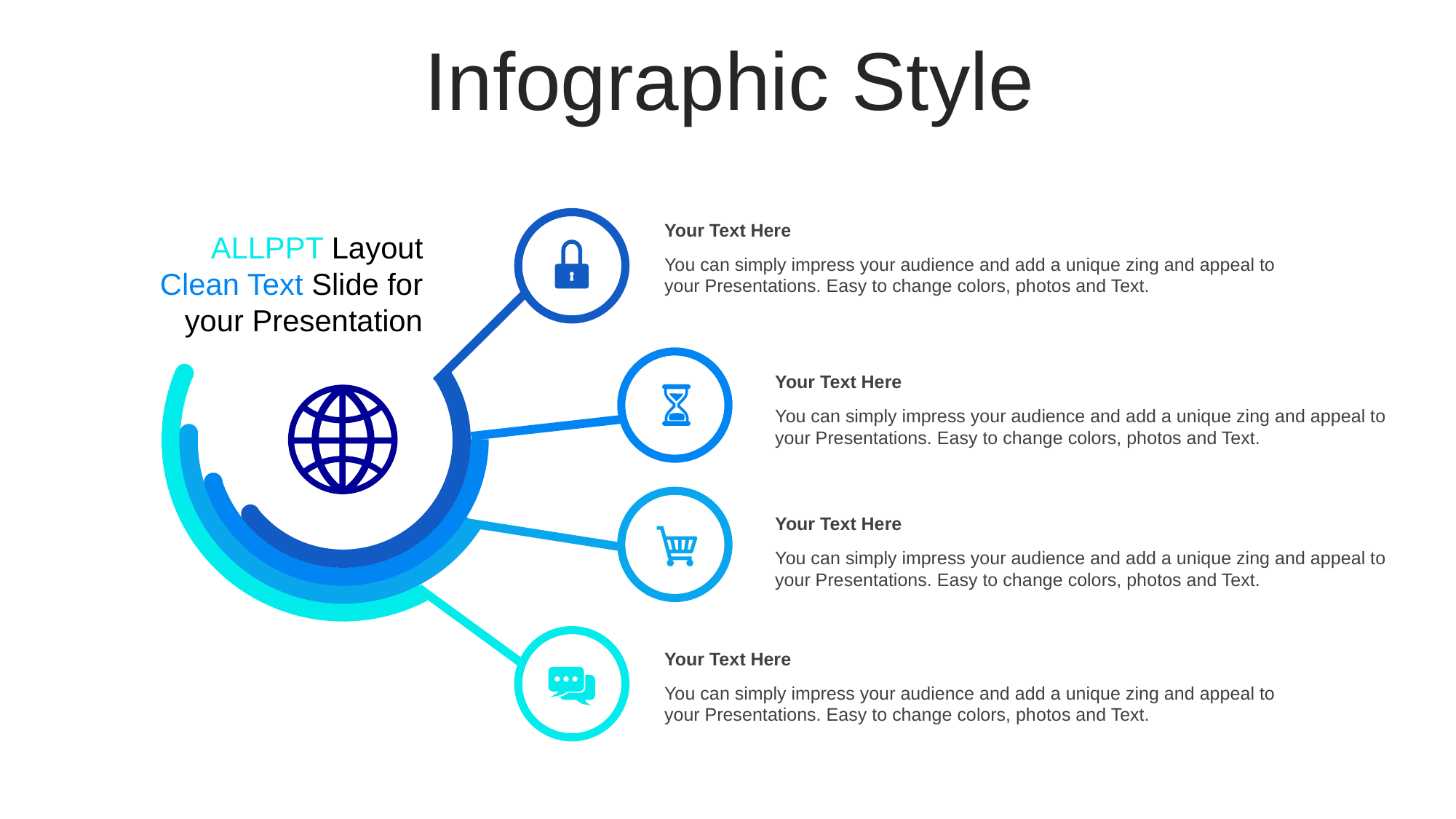

Infographic Style

Your Text Here
You can simply impress your audience and add a unique zing and appeal to your Presentations. Easy to change colors, photos and Text.
ALLPPT Layout
Clean Text Slide for your Presentation

Your Text Here
You can simply impress your audience and add a unique zing and appeal to your Presentations. Easy to change colors, photos and Text.

Your Text Here
You can simply impress your audience and add a unique zing and appeal to your Presentations. Easy to change colors, photos and Text.

Your Text Here
You can simply impress your audience and add a unique zing and appeal to your Presentations. Easy to change colors, photos and Text.